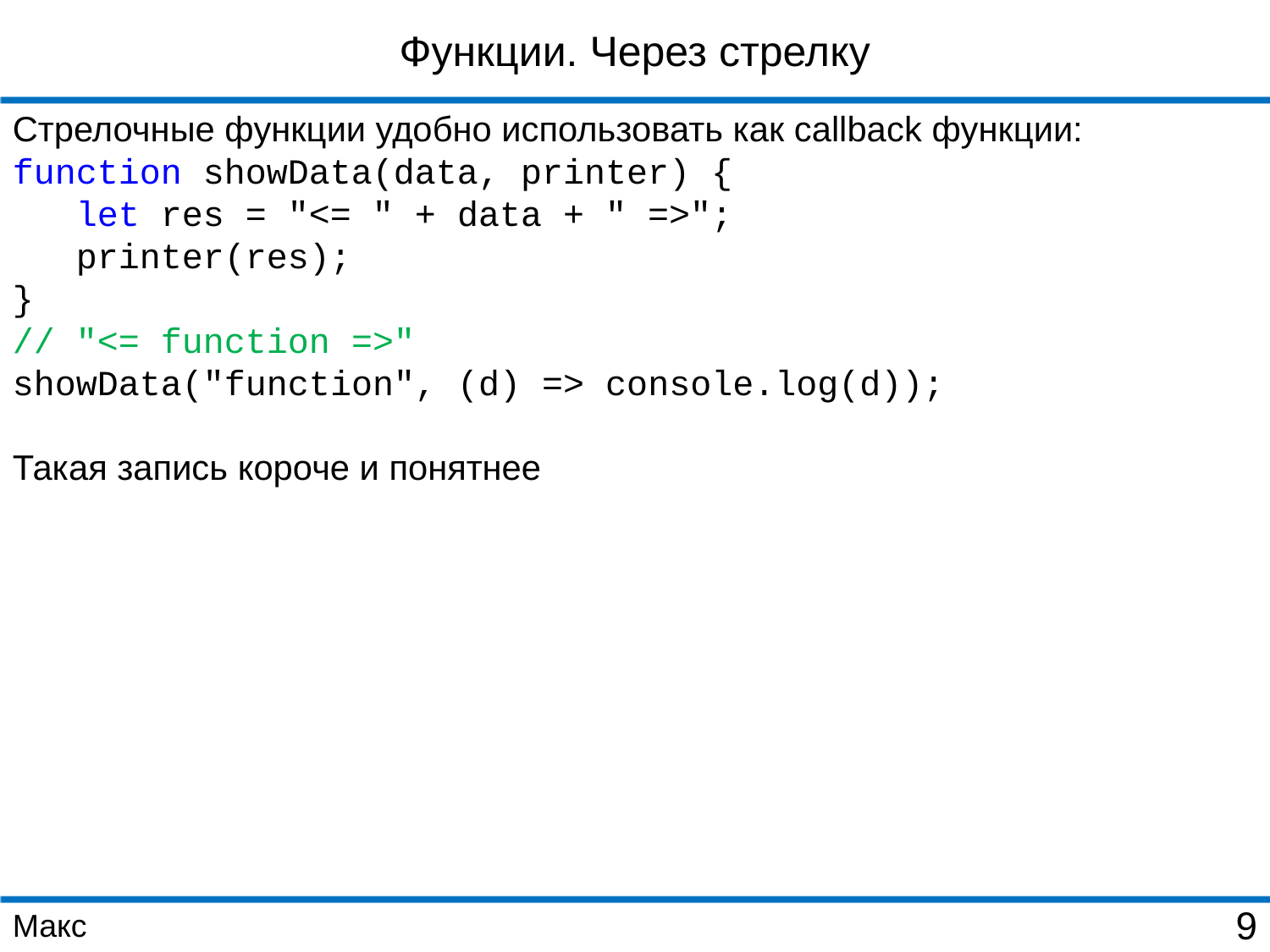

Функции. Через стрелку
Стрелочные функции удобно использовать как callback функции:
function showData(data, printer) {
   let res = "<= " + data + " =>";
   printer(res);
}
// "<= function =>"
showData("function", (d) => console.log(d));

Такая запись короче и понятнее
Макс
9